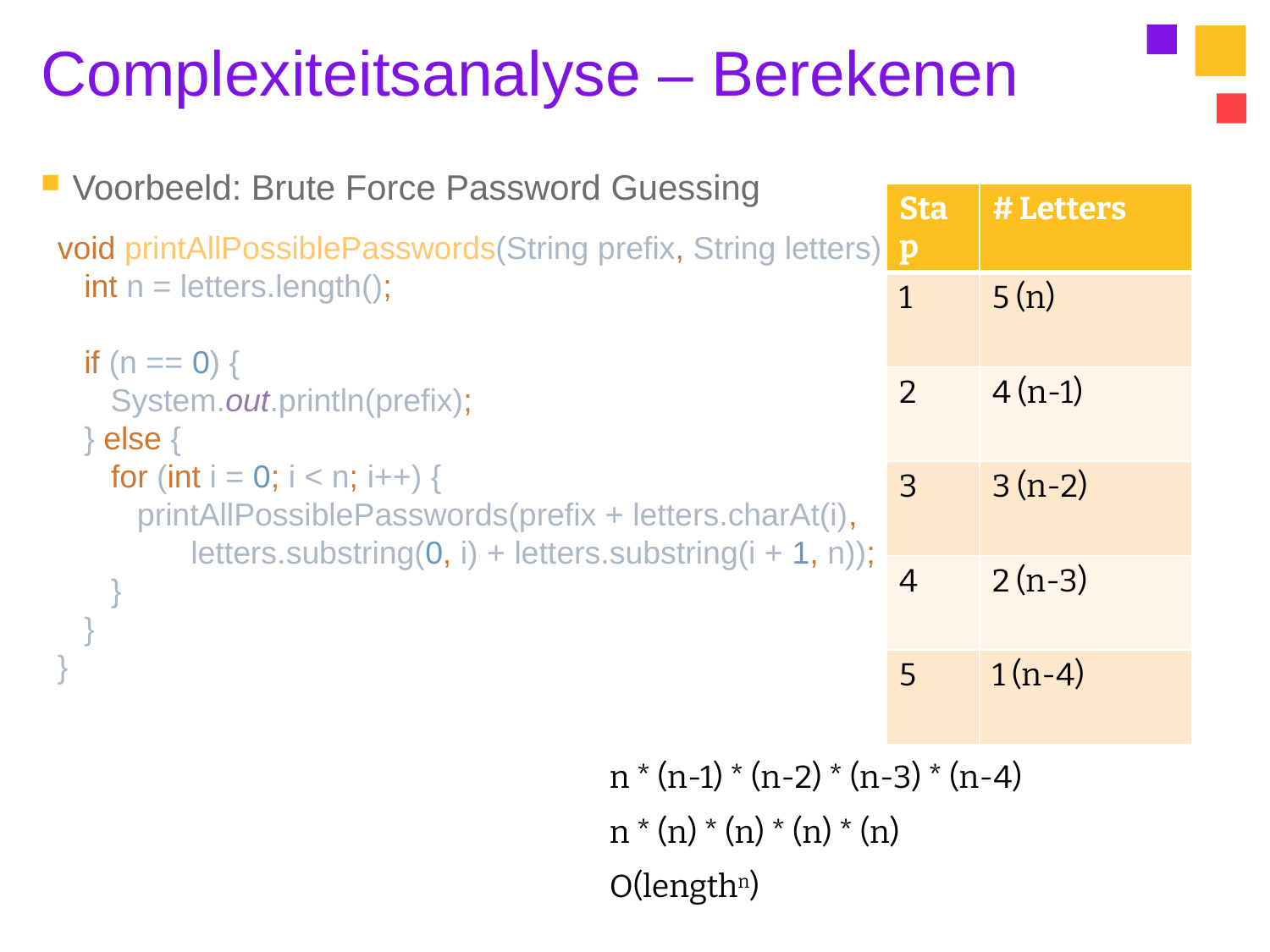

# Complexiteitsanalyse – Berekenen
Voorbeeld: Brute Force Password Guessing

| Stap | # Letters |
| --- | --- |
| 1 | 5 (n) |
| 2 | 4 (n-1) |
| 3 | 3 (n-2) |
| 4 | 2 (n-3) |
| 5 | 1 (n-4) |
void printAllPossiblePasswords(String prefix, String letters) {
   int n = letters.length();
   if (n == 0) {
      System.out.println(prefix);
   } else {
      for (int i = 0; i < n; i++) {
         printAllPossiblePasswords(prefix + letters.charAt(i),
               letters.substring(0, i) + letters.substring(i + 1, n));
      }
   }
}

n * (n-1) * (n-2) * (n-3) * (n-4)
n * (n) * (n) * (n) * (n)
O(lengthn)